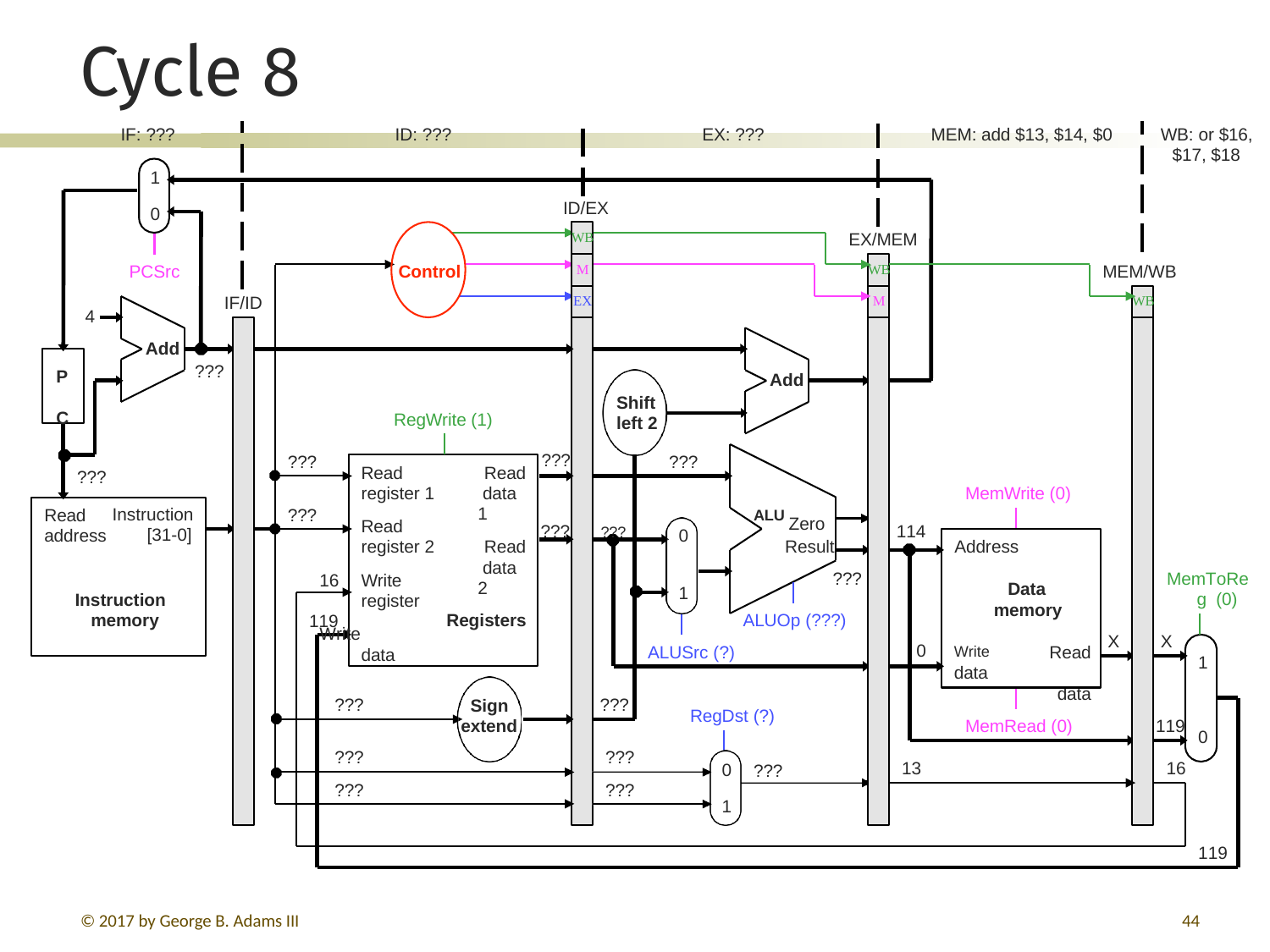

# Cycle 8

IF: ???
ID: ???
EX: ???
MEM: add $13, $14, $0
WB: or $16,
$17, $18

1

ID/EX
0

EX/MEM
WB

PCSrc
Control
MEM/WB
M
WB

IF/ID
EX
M
WB

4

Add

???
P  C
Add

Shift

RegWrite (1)
left 2

???

???
???

Read  register 1
Read  register 2
16	Write  register
Write  data
Read  data 1
Read  data 2
???

MemWrite (0)

Instruction
[31-0]
ALU Zero
???
Read  address

???	???

114

0

Result
Address

???
MemToReg  (0)

Data  memory

1

Instruction  memory

Registers
ALUOp (???)
119

X
X

ALUSrc (?)
Read  data
0	Write  data

1

???
???
Sign  extend

RegDst (?)

MemRead (0)
119

0

???
???
???
???

13
16
0
???

1

119

© 2017 by George B. Adams III
44